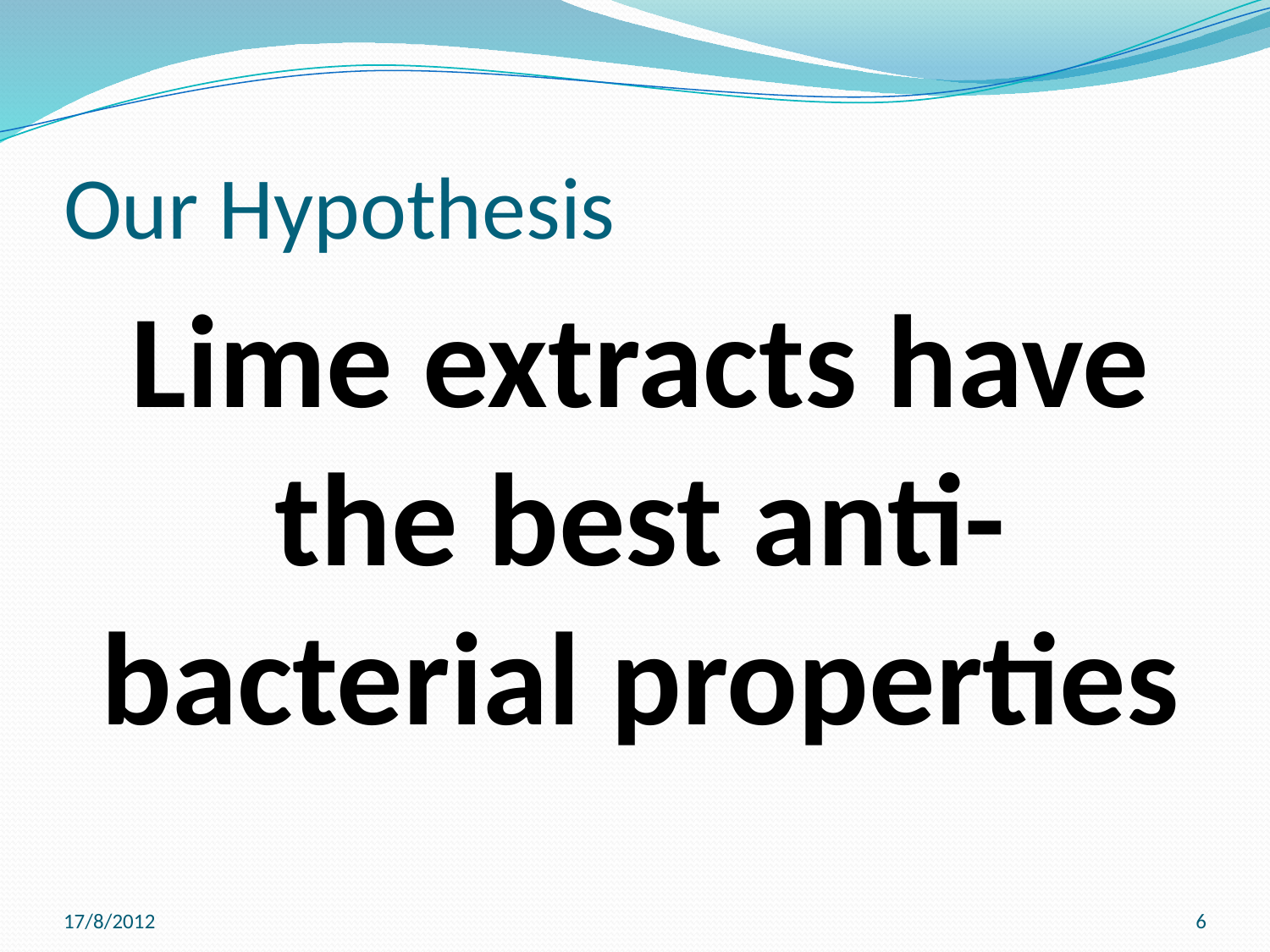

# Our Hypothesis
Lime extracts have the best anti-bacterial properties
17/8/2012
6